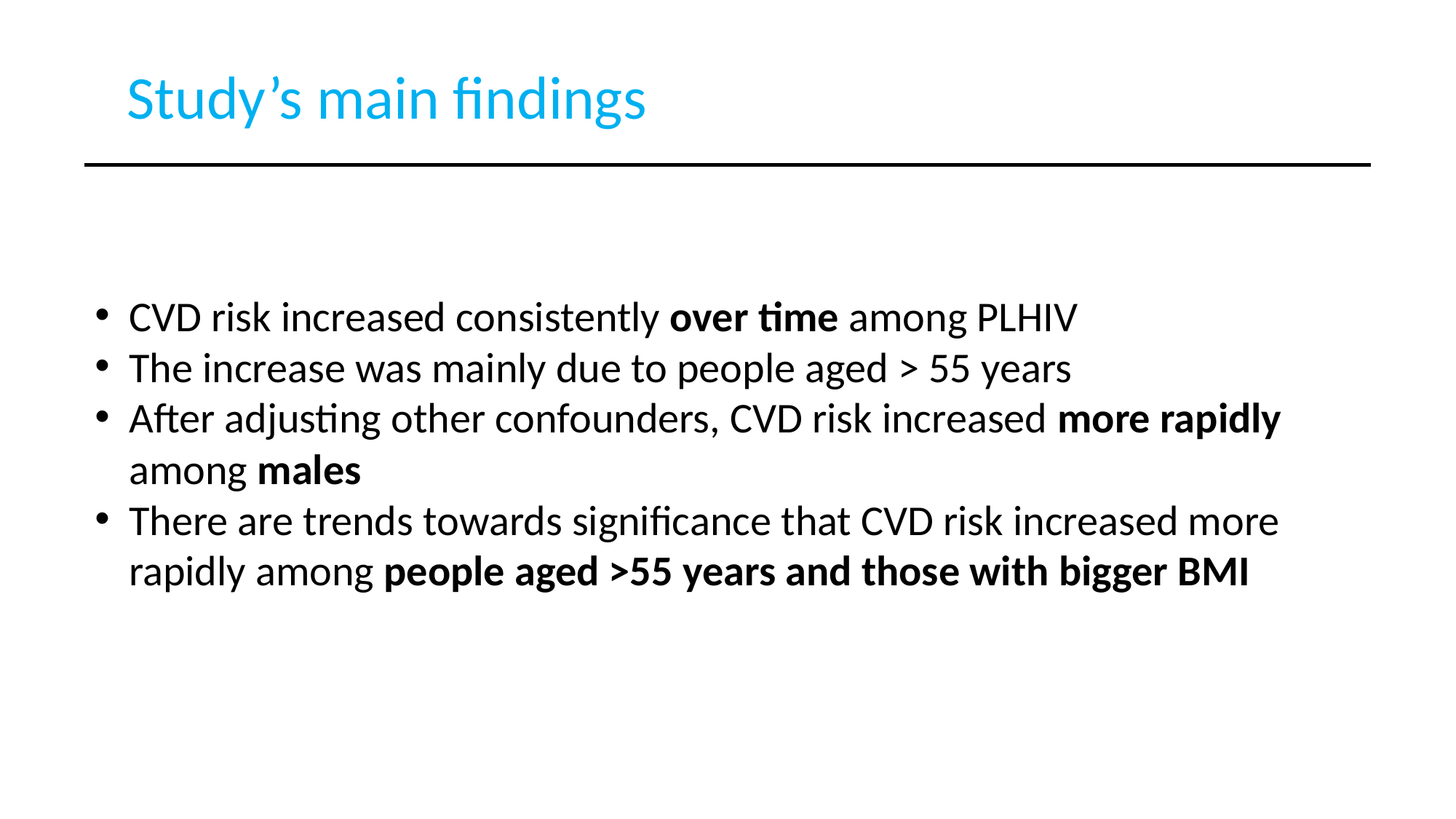

# Study’s main findings
CVD risk increased consistently over time among PLHIV
The increase was mainly due to people aged > 55 years
After adjusting other confounders, CVD risk increased more rapidly among males
There are trends towards significance that CVD risk increased more rapidly among people aged >55 years and those with bigger BMI